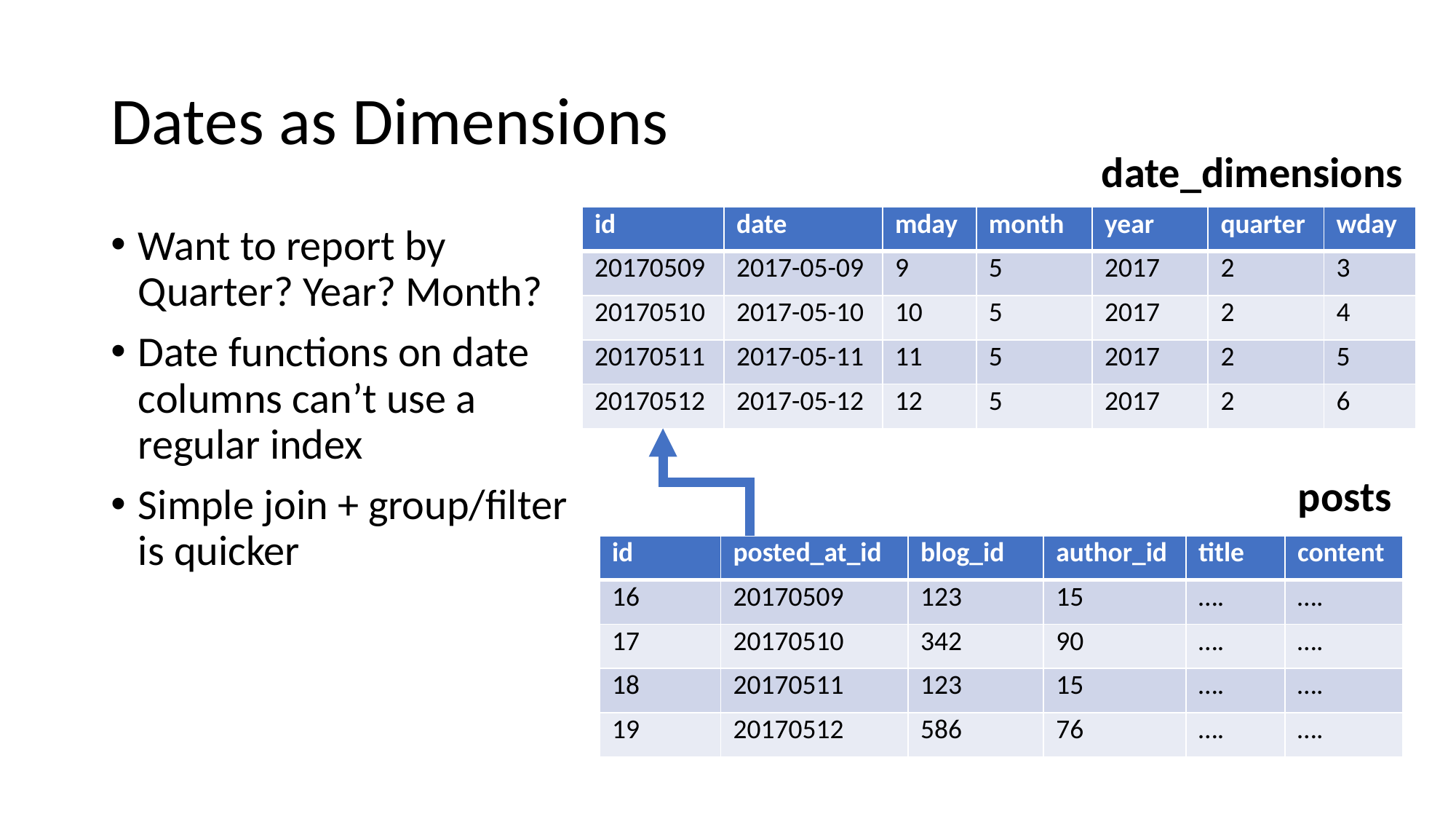

# Dates as Dimensions
date_dimensions
| id | date | mday | month | year | quarter | wday |
| --- | --- | --- | --- | --- | --- | --- |
| 20170509 | 2017-05-09 | 9 | 5 | 2017 | 2 | 3 |
| 20170510 | 2017-05-10 | 10 | 5 | 2017 | 2 | 4 |
| 20170511 | 2017-05-11 | 11 | 5 | 2017 | 2 | 5 |
| 20170512 | 2017-05-12 | 12 | 5 | 2017 | 2 | 6 |
Want to report by Quarter? Year? Month?
Date functions on date columns can’t use a regular index
Simple join + group/filter is quicker
posts
| id | posted\_at\_id | blog\_id | author\_id | title | content |
| --- | --- | --- | --- | --- | --- |
| 16 | 20170509 | 123 | 15 | …. | …. |
| 17 | 20170510 | 342 | 90 | …. | …. |
| 18 | 20170511 | 123 | 15 | …. | …. |
| 19 | 20170512 | 586 | 76 | …. | …. |